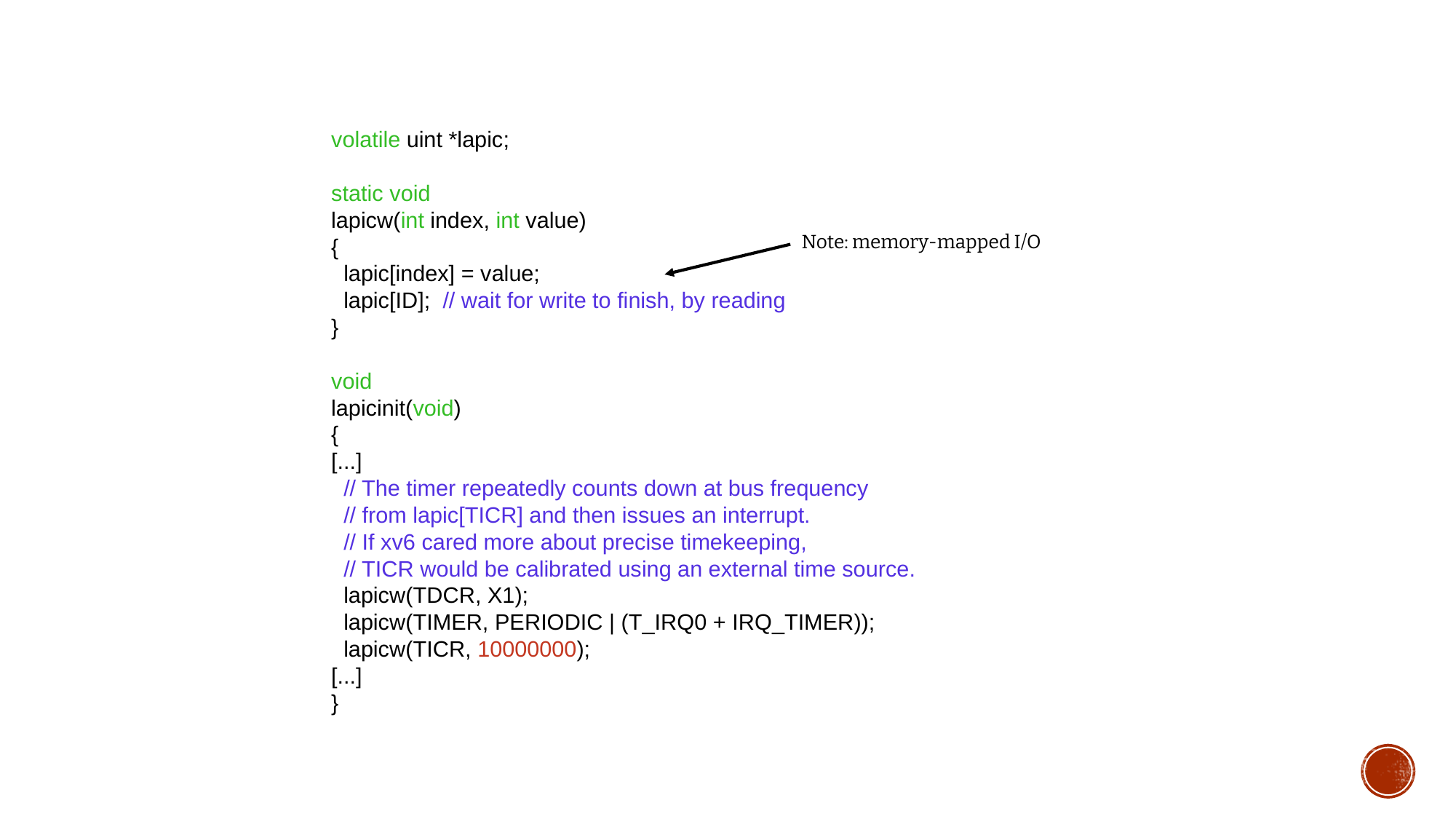

volatile uint *lapic;

static void
lapicw(int index, int value)
{
  lapic[index] = value;
  lapic[ID];  // wait for write to finish, by reading
}

void
lapicinit(void)
{
[...]
  // The timer repeatedly counts down at bus frequency
  // from lapic[TICR] and then issues an interrupt.
  // If xv6 cared more about precise timekeeping,
  // TICR would be calibrated using an external time source.
  lapicw(TDCR, X1);
  lapicw(TIMER, PERIODIC | (T_IRQ0 + IRQ_TIMER));
  lapicw(TICR, 10000000);
[...]
}
Note: memory-mapped I/O